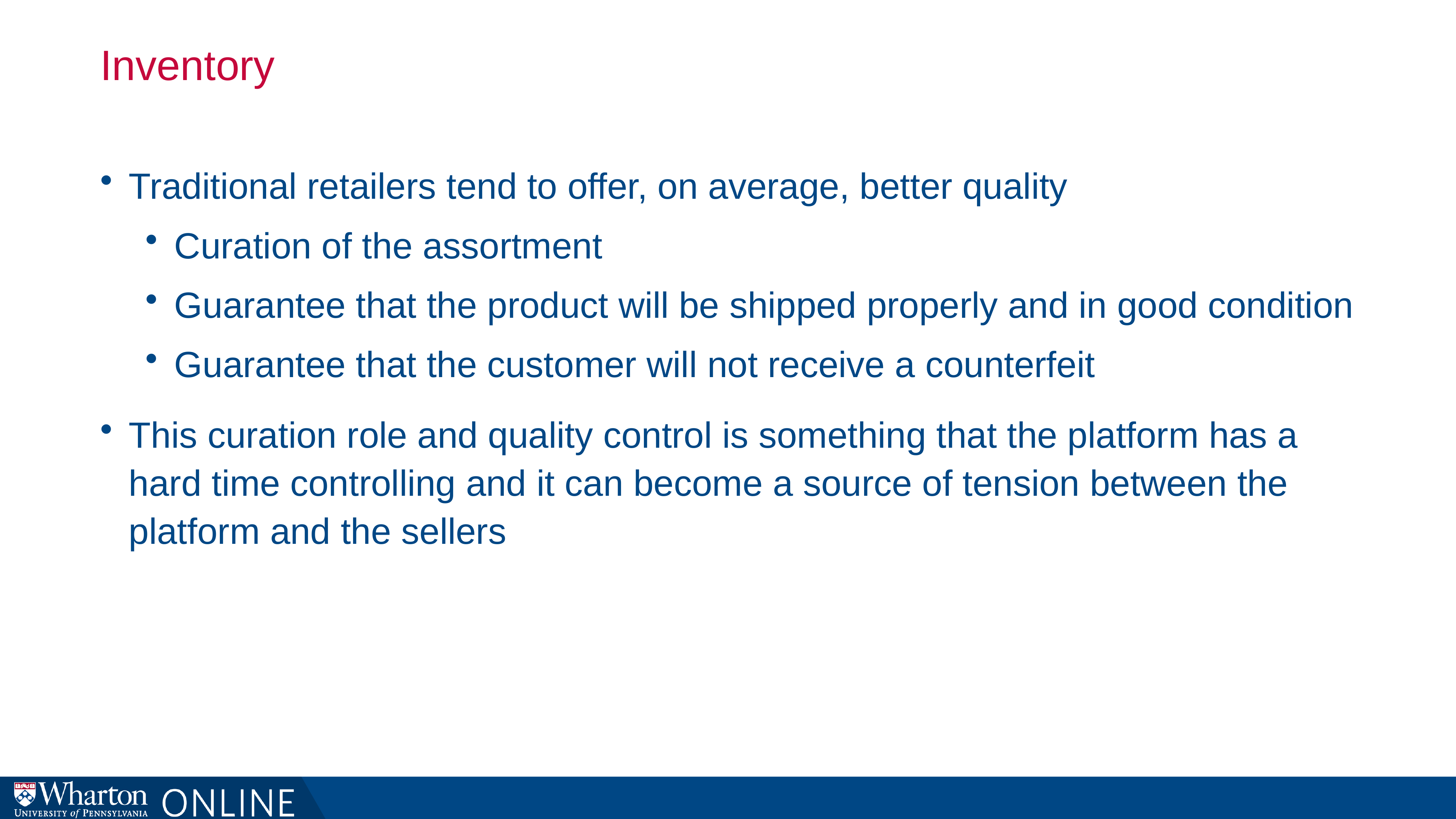

# Inventory
Traditional retailers tend to offer, on average, better quality
Curation of the assortment
Guarantee that the product will be shipped properly and in good condition
Guarantee that the customer will not receive a counterfeit
This curation role and quality control is something that the platform has a hard time controlling and it can become a source of tension between the platform and the sellers